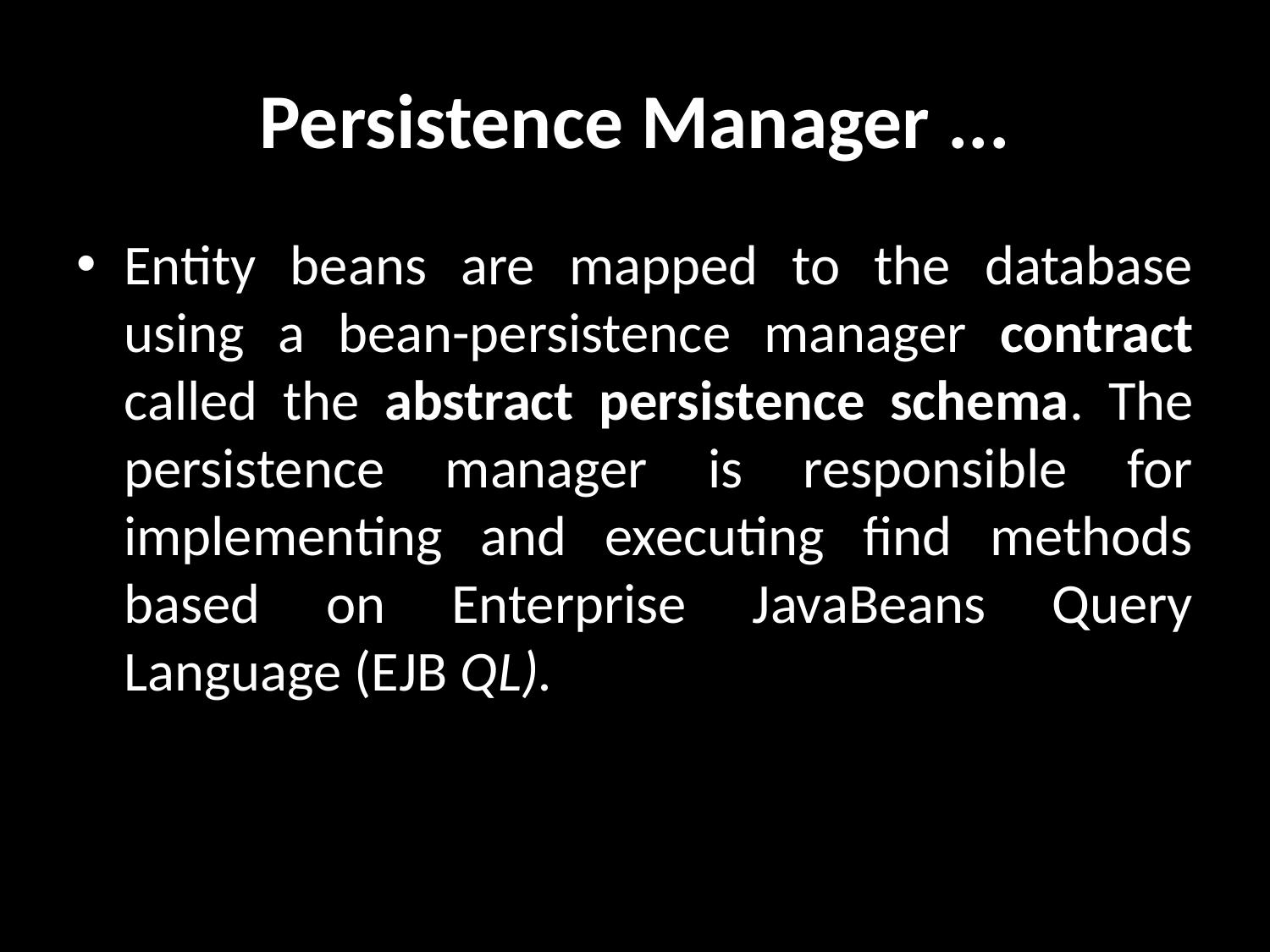

# Persistence Manager ...
Entity beans are mapped to the database using a bean-persistence manager contract called the abstract persistence schema. The persistence manager is responsible for implementing and executing find methods based on Enterprise JavaBeans Query Language (EJB QL).